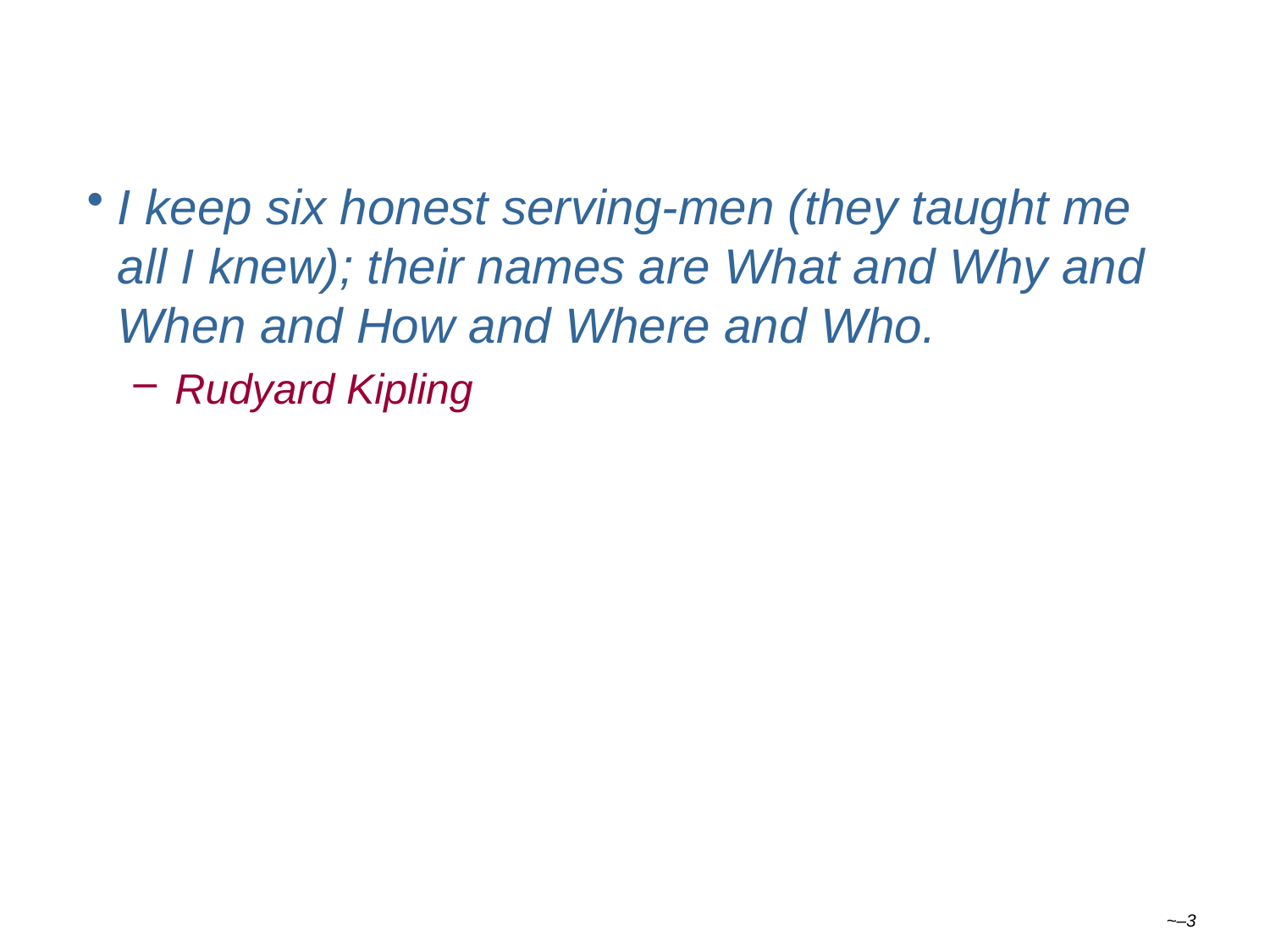

#
I keep six honest serving-men (they taught me all I knew); their names are What and Why and When and How and Where and Who.
Rudyard Kipling
~–3